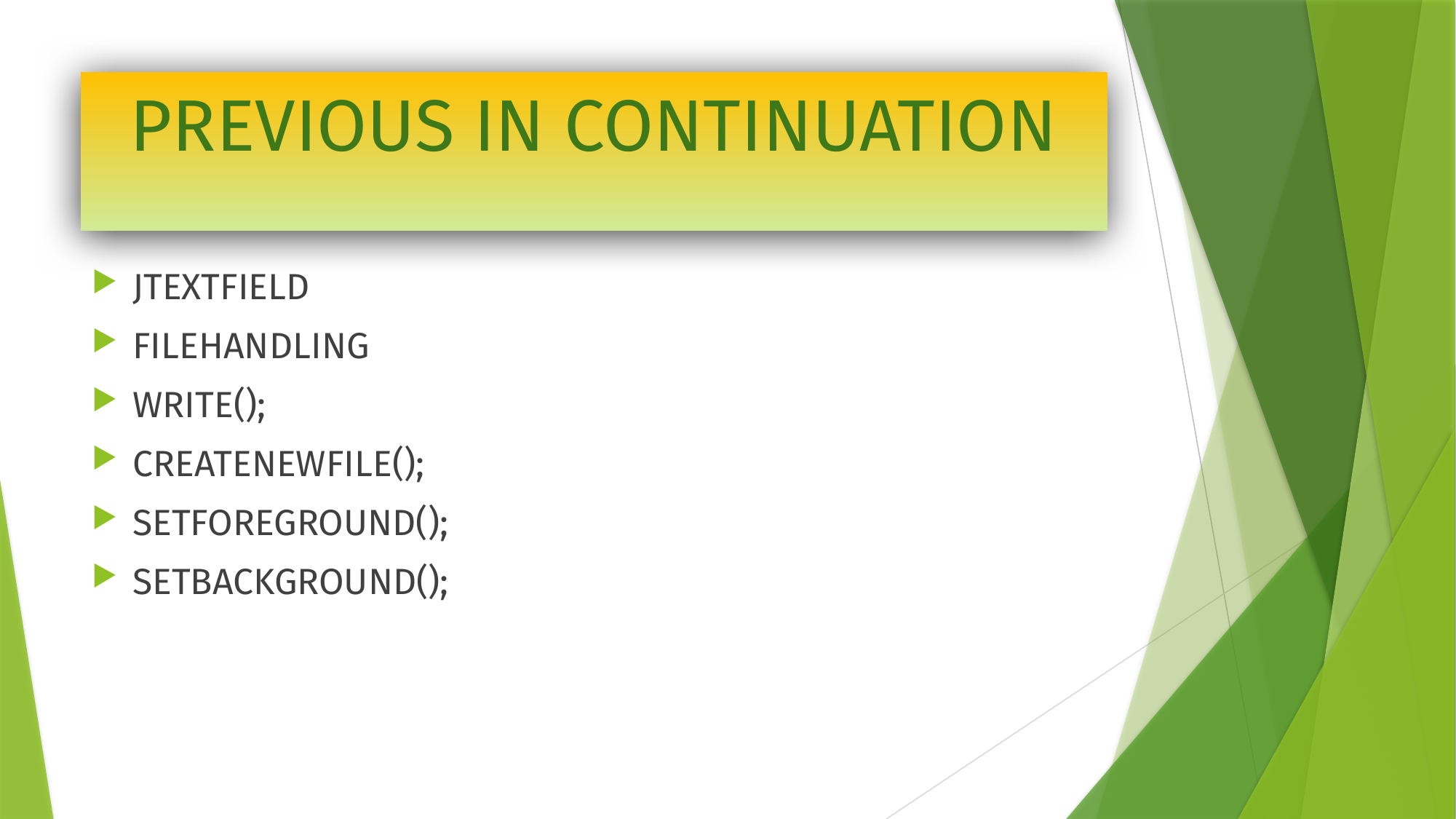

# PREVIOUS IN CONTINUATION
JTEXTFIELD
FILEHANDLING
WRITE();
CREATENEWFILE();
SETFOREGROUND();
SETBACKGROUND();